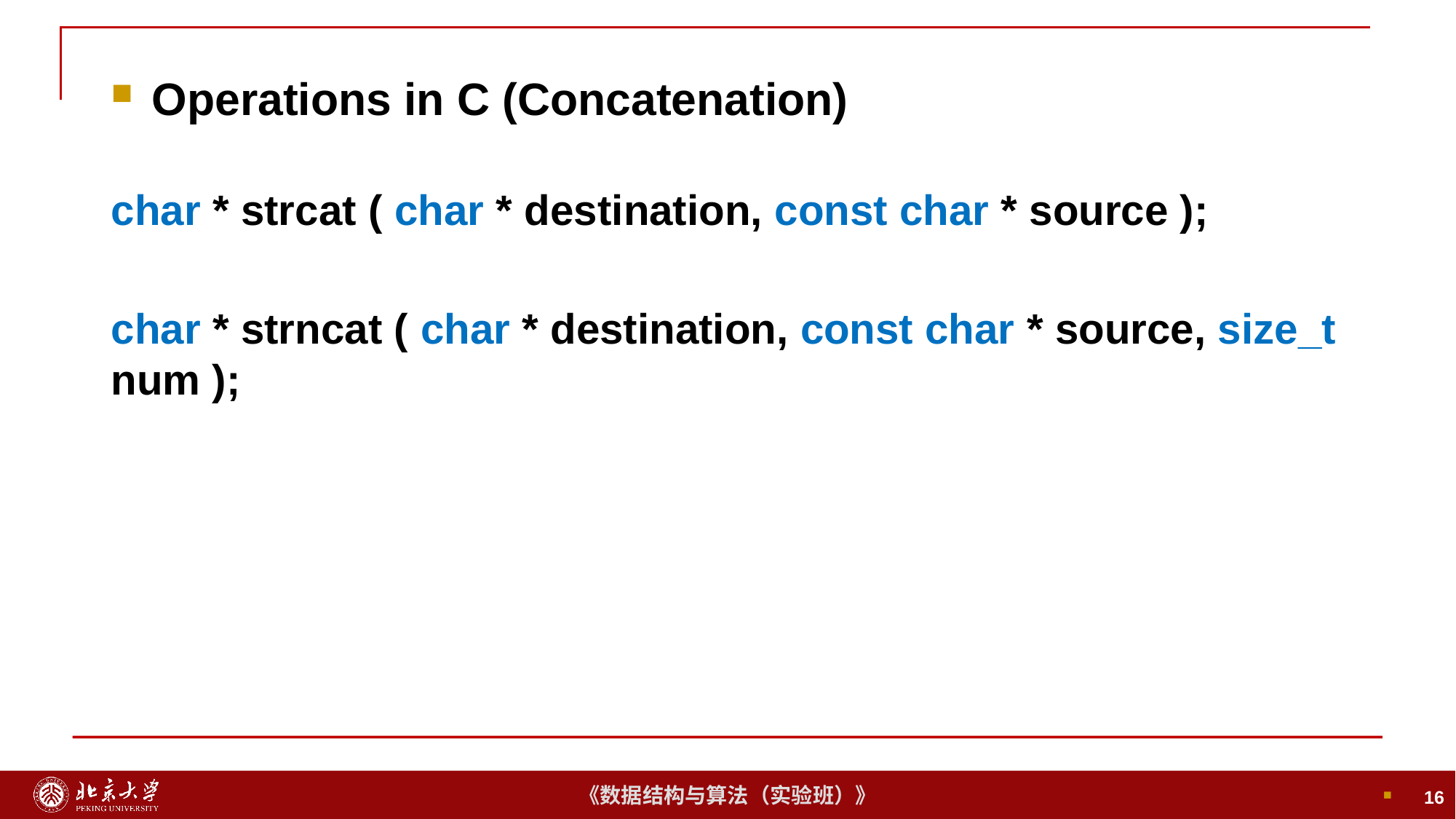

Operations in C (Concatenation)
char * strcat ( char * destination, const char * source );

char * strncat ( char * destination, const char * source, size_t num );
16